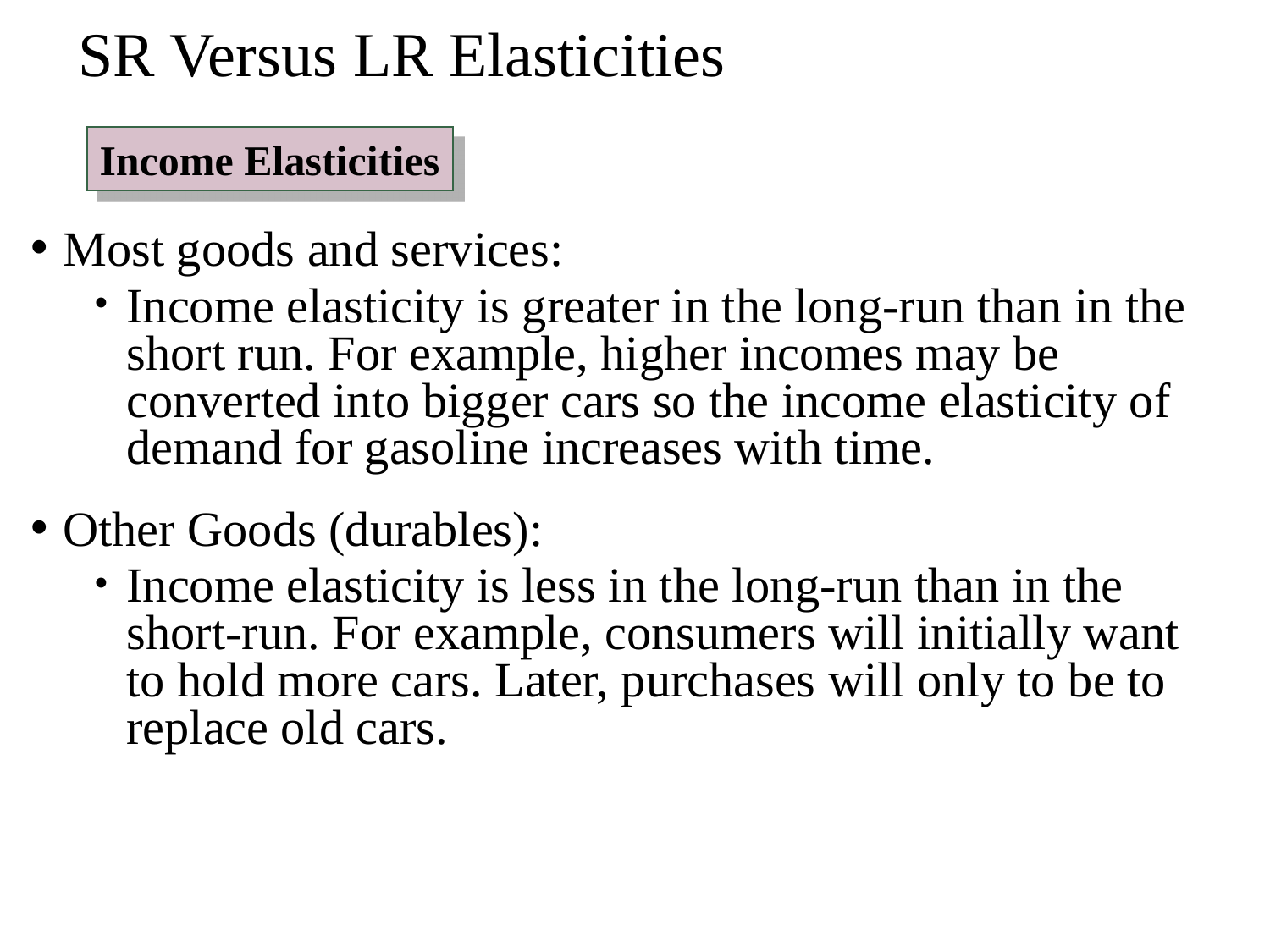

# SR Versus LR Elasticities
Income Elasticities
Most goods and services:
Income elasticity is greater in the long-run than in the short run. For example, higher incomes may be converted into bigger cars so the income elasticity of demand for gasoline increases with time.
Other Goods (durables):
Income elasticity is less in the long-run than in the short-run. For example, consumers will initially want to hold more cars. Later, purchases will only to be to replace old cars.